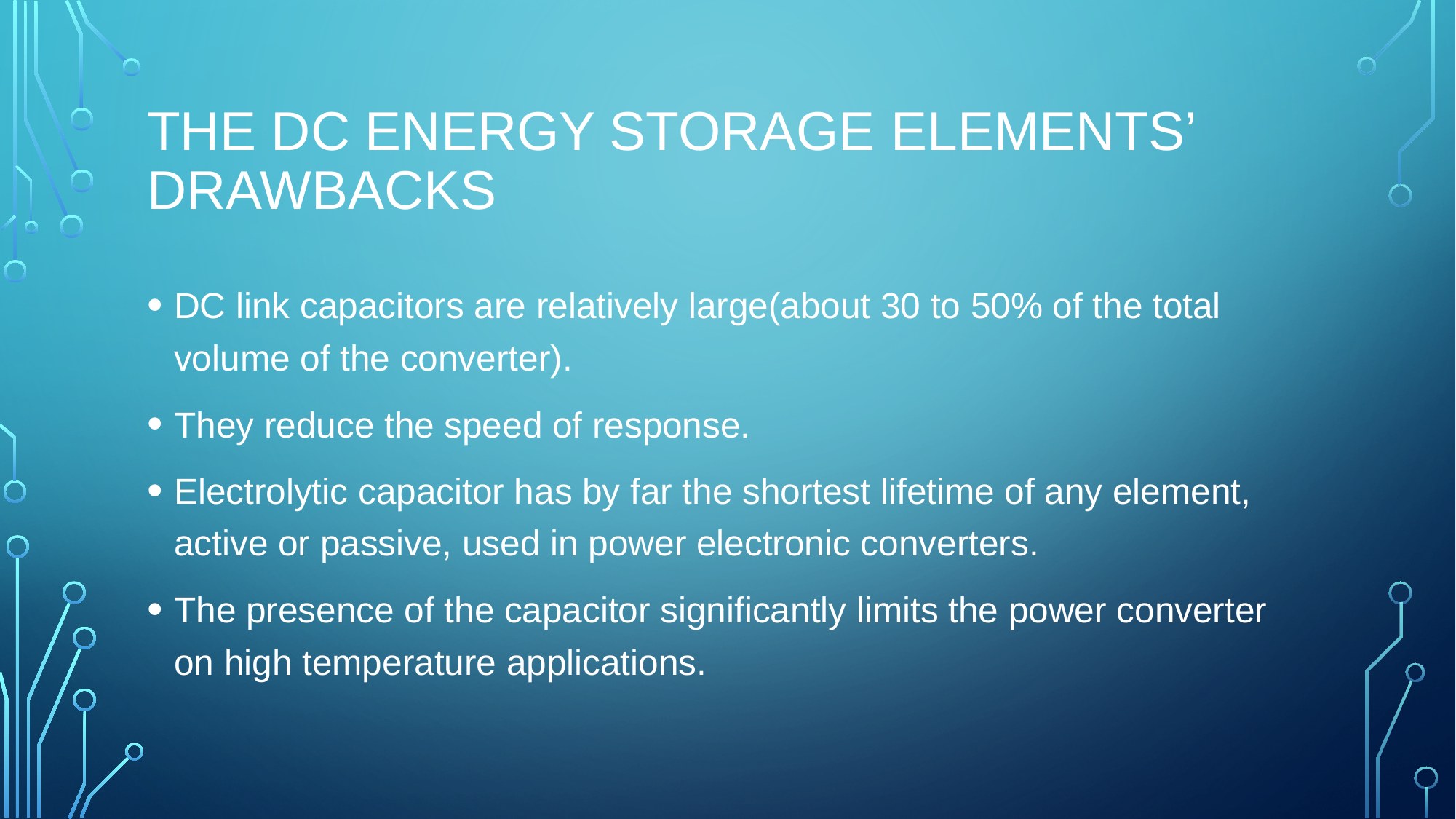

# The DC energy storage elements’ Drawbacks
DC link capacitors are relatively large(about 30 to 50% of the total volume of the converter).
They reduce the speed of response.
Electrolytic capacitor has by far the shortest lifetime of any element, active or passive, used in power electronic converters.
The presence of the capacitor significantly limits the power converter on high temperature applications.